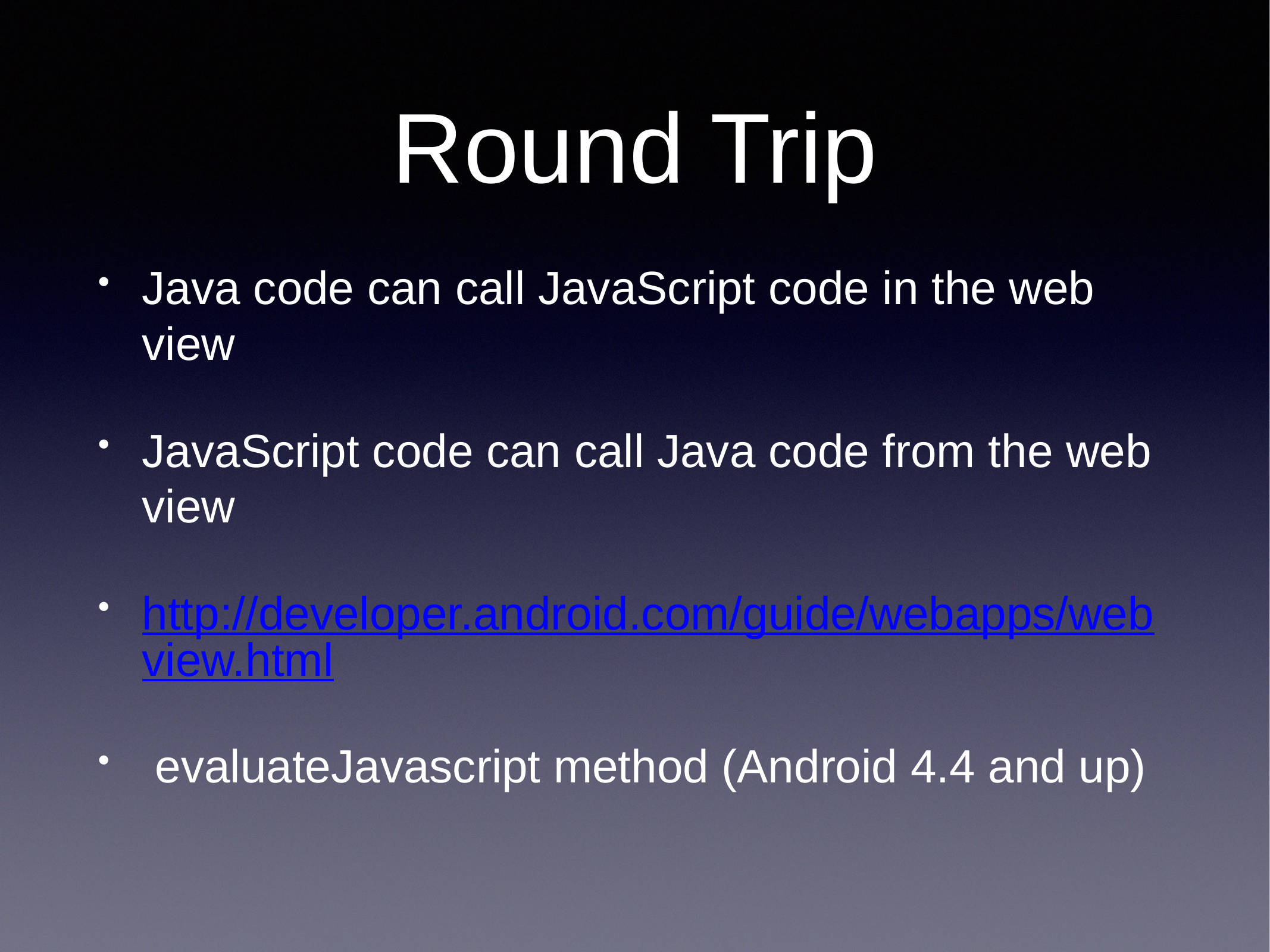

# Round Trip
Java code can call JavaScript code in the web view
JavaScript code can call Java code from the web view
http://developer.android.com/guide/webapps/webview.html
 evaluateJavascript method (Android 4.4 and up)